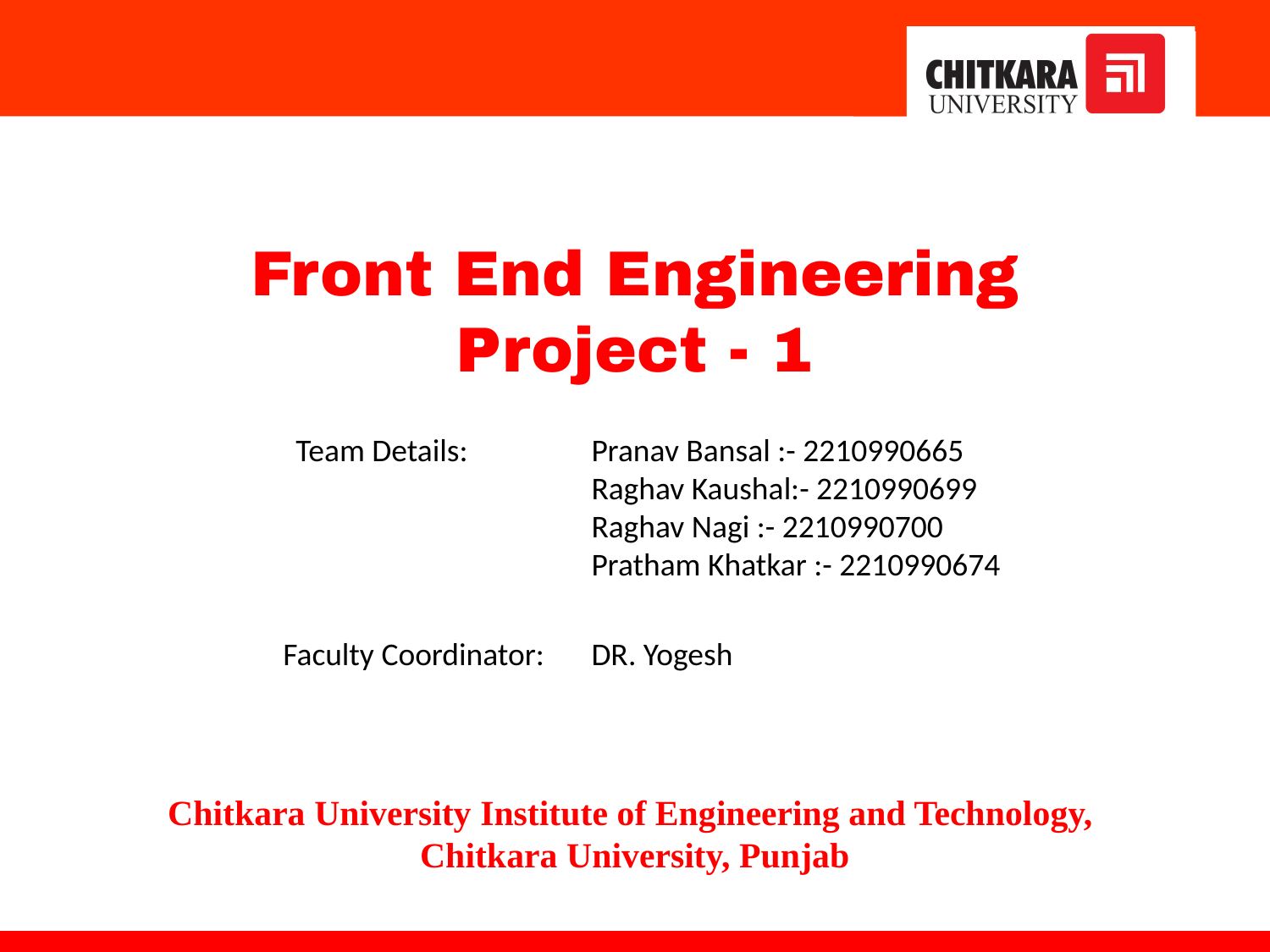

Front End Engineering
Project - 1
Pranav Bansal :- 2210990665
Raghav Kaushal:- 2210990699
Raghav Nagi :- 2210990700
Pratham Khatkar :- 2210990674
Team Details:

Faculty Coordinator:
DR. Yogesh
Chitkara University Institute of Engineering and Technology,
Chitkara University, Punjab